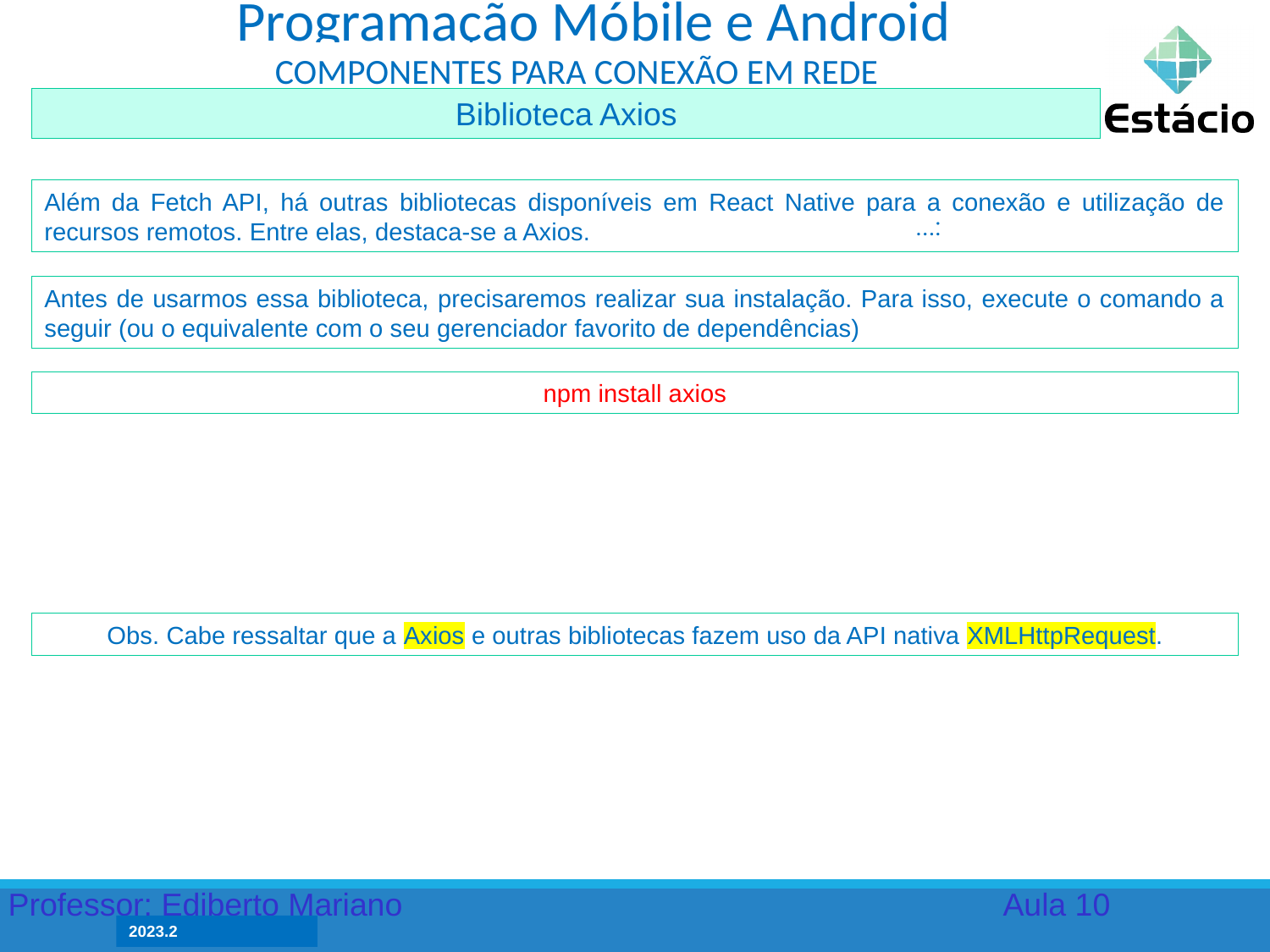

Programação Móbile e Android
COMPONENTES PARA CONEXÃO EM REDE
Biblioteca Axios
Além da Fetch API, há outras bibliotecas disponíveis em React Native para a conexão e utilização de recursos remotos. Entre elas, destaca-se a Axios.

...:
Antes de usarmos essa biblioteca, precisaremos realizar sua instalação. Para isso, execute o comando a seguir (ou o equivalente com o seu gerenciador favorito de dependências)
npm install axios
Obs. Cabe ressaltar que a Axios e outras bibliotecas fazem uso da API nativa XMLHttpRequest.